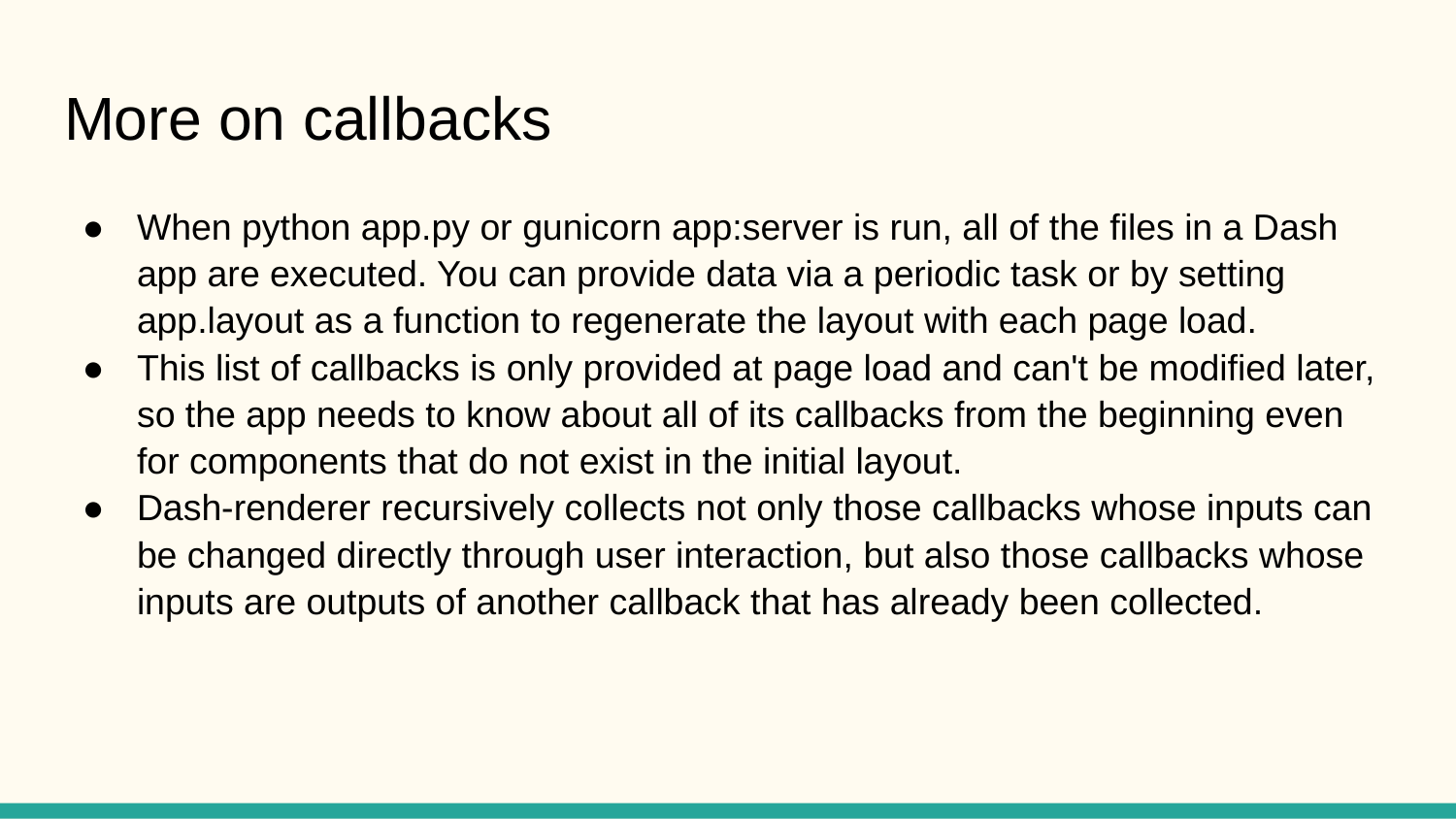

# More on callbacks
When python app.py or gunicorn app:server is run, all of the files in a Dash app are executed. You can provide data via a periodic task or by setting app.layout as a function to regenerate the layout with each page load.
This list of callbacks is only provided at page load and can't be modified later, so the app needs to know about all of its callbacks from the beginning even for components that do not exist in the initial layout.
Dash-renderer recursively collects not only those callbacks whose inputs can be changed directly through user interaction, but also those callbacks whose inputs are outputs of another callback that has already been collected.